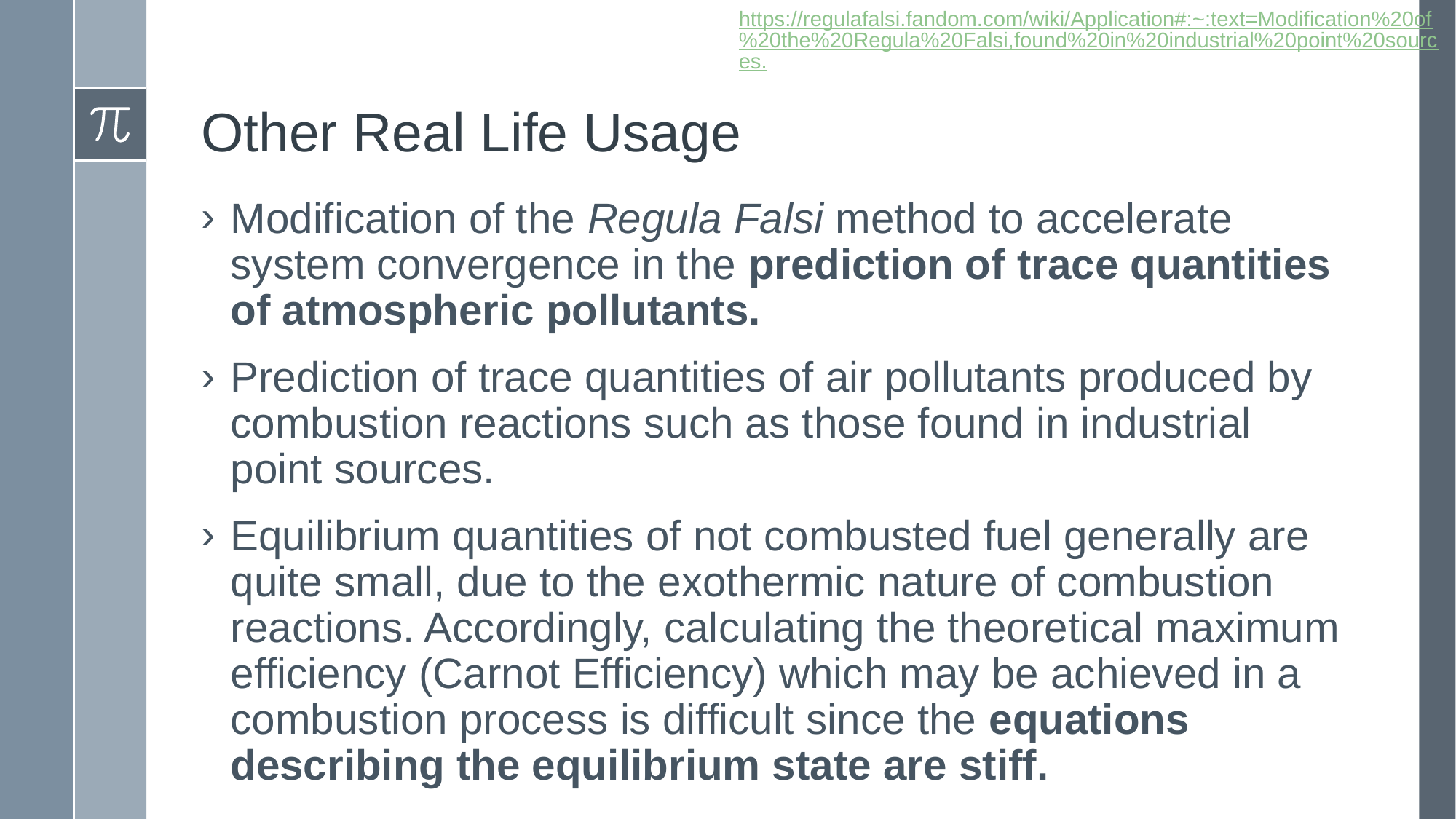

https://regulafalsi.fandom.com/wiki/Application#:~:text=Modification%20of%20the%20Regula%20Falsi,found%20in%20industrial%20point%20sources.
# Other Real Life Usage
Modification of the Regula Falsi method to accelerate system convergence in the prediction of trace quantities of atmospheric pollutants.
Prediction of trace quantities of air pollutants produced by combustion reactions such as those found in industrial point sources.
Equilibrium quantities of not combusted fuel generally are quite small, due to the exothermic nature of combustion reactions. Accordingly, calculating the theoretical maximum efficiency (Carnot Efficiency) which may be achieved in a combustion process is difficult since the equations describing the equilibrium state are stiff.